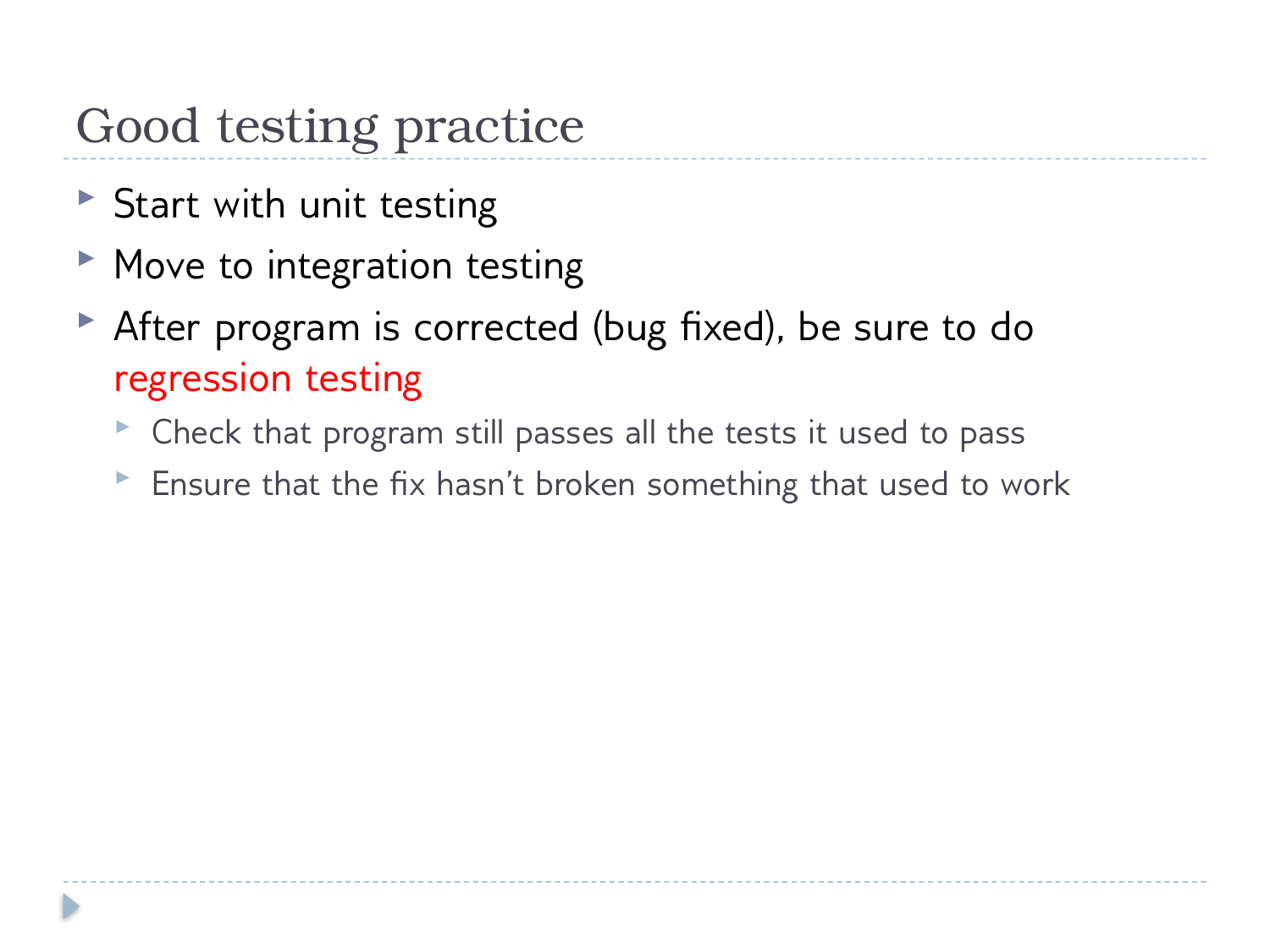

# Good testing practice
Start with unit testing
Move to integration testing
After program is corrected (bug fixed), be sure to do regression testing
Check that program still passes all the tests it used to pass
Ensure that the fix hasn’t broken something that used to work